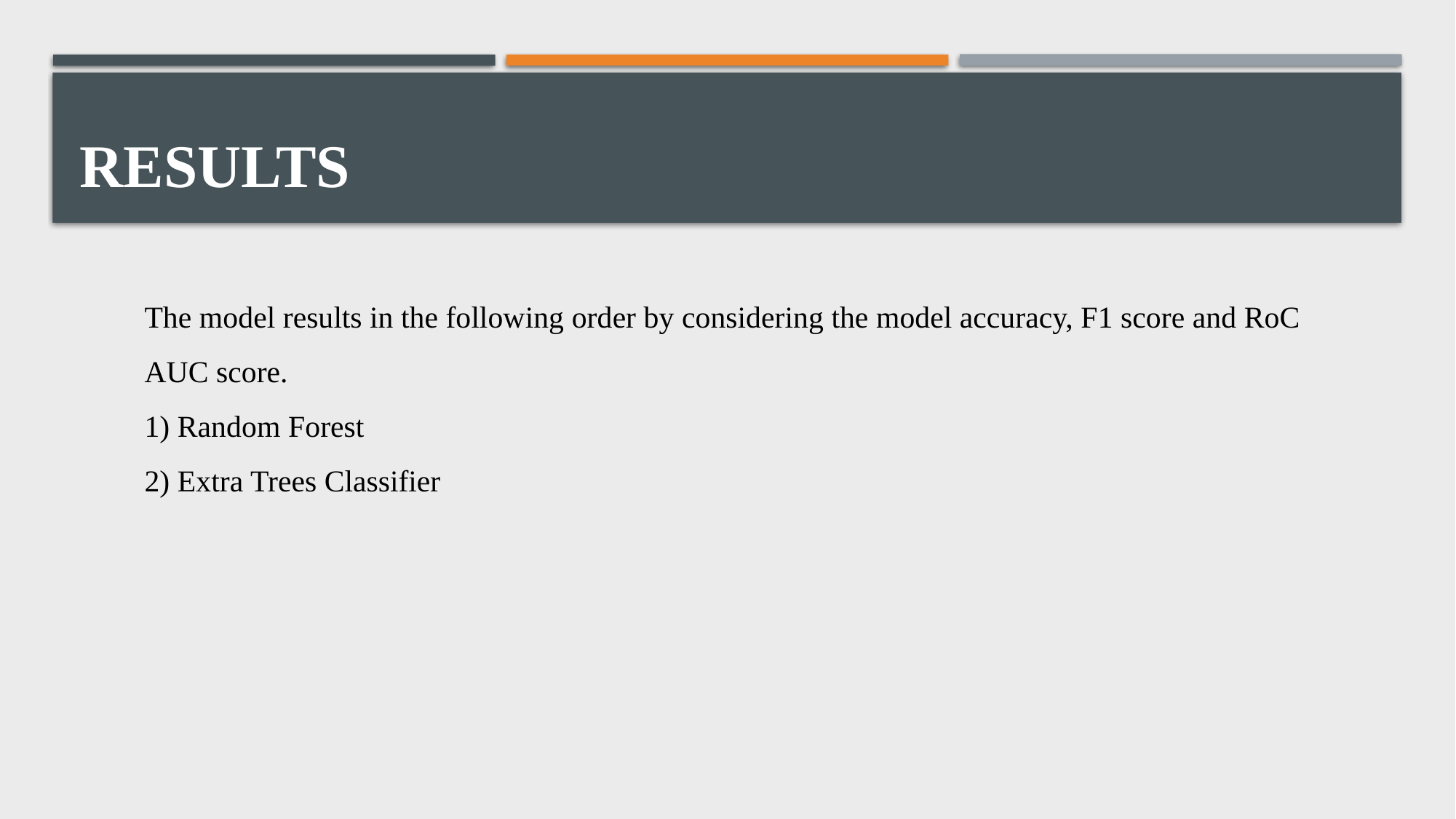

# results
The model results in the following order by considering the model accuracy, F1 score and RoC AUC score.
1) Random Forest
2) Extra Trees Classifier